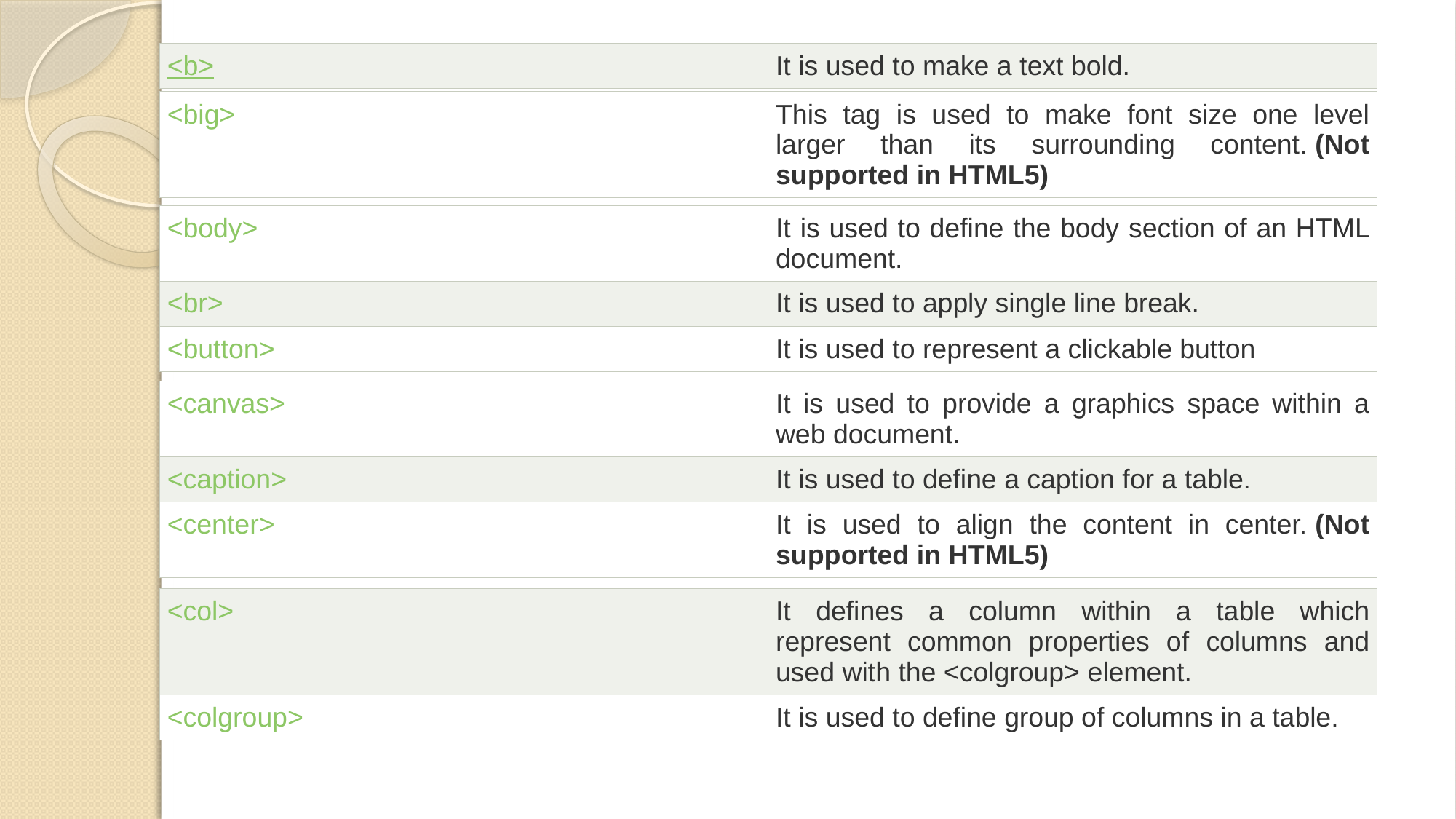

#
| <b> | It is used to make a text bold. |
| --- | --- |
| <big> | This tag is used to make font size one level larger than its surrounding content. (Not supported in HTML5) |
| --- | --- |
| <body> | It is used to define the body section of an HTML document. |
| --- | --- |
| <br> | It is used to apply single line break. |
| <button> | It is used to represent a clickable button |
| <canvas> | It is used to provide a graphics space within a web document. |
| --- | --- |
| <caption> | It is used to define a caption for a table. |
| <center> | It is used to align the content in center. (Not supported in HTML5) |
| <col> | It defines a column within a table which represent common properties of columns and used with the <colgroup> element. |
| --- | --- |
| <colgroup> | It is used to define group of columns in a table. |